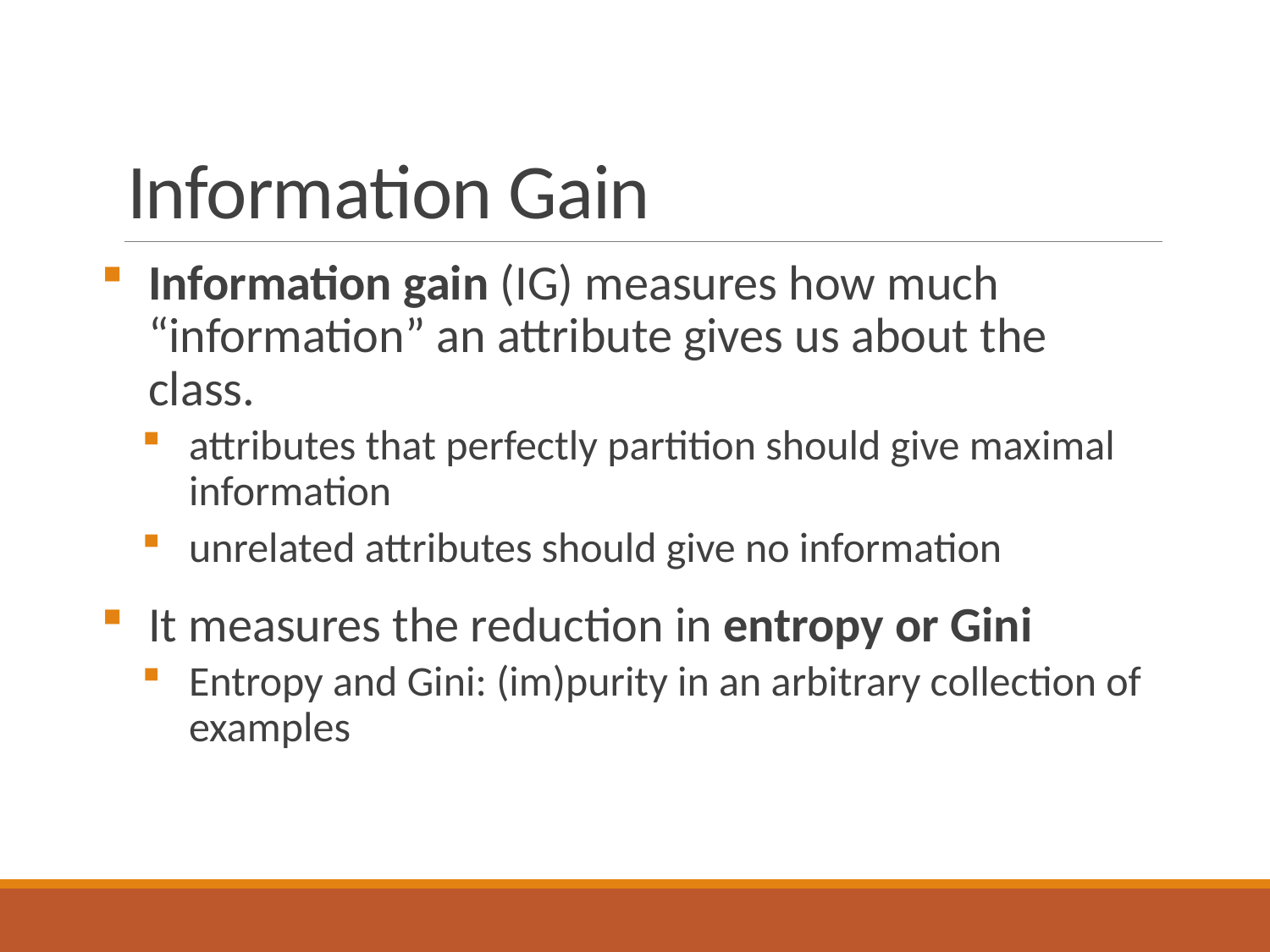

# Information Gain
Information gain (IG) measures how much “information” an attribute gives us about the class.
attributes that perfectly partition should give maximal information
unrelated attributes should give no information
It measures the reduction in entropy or Gini
Entropy and Gini: (im)purity in an arbitrary collection of examples